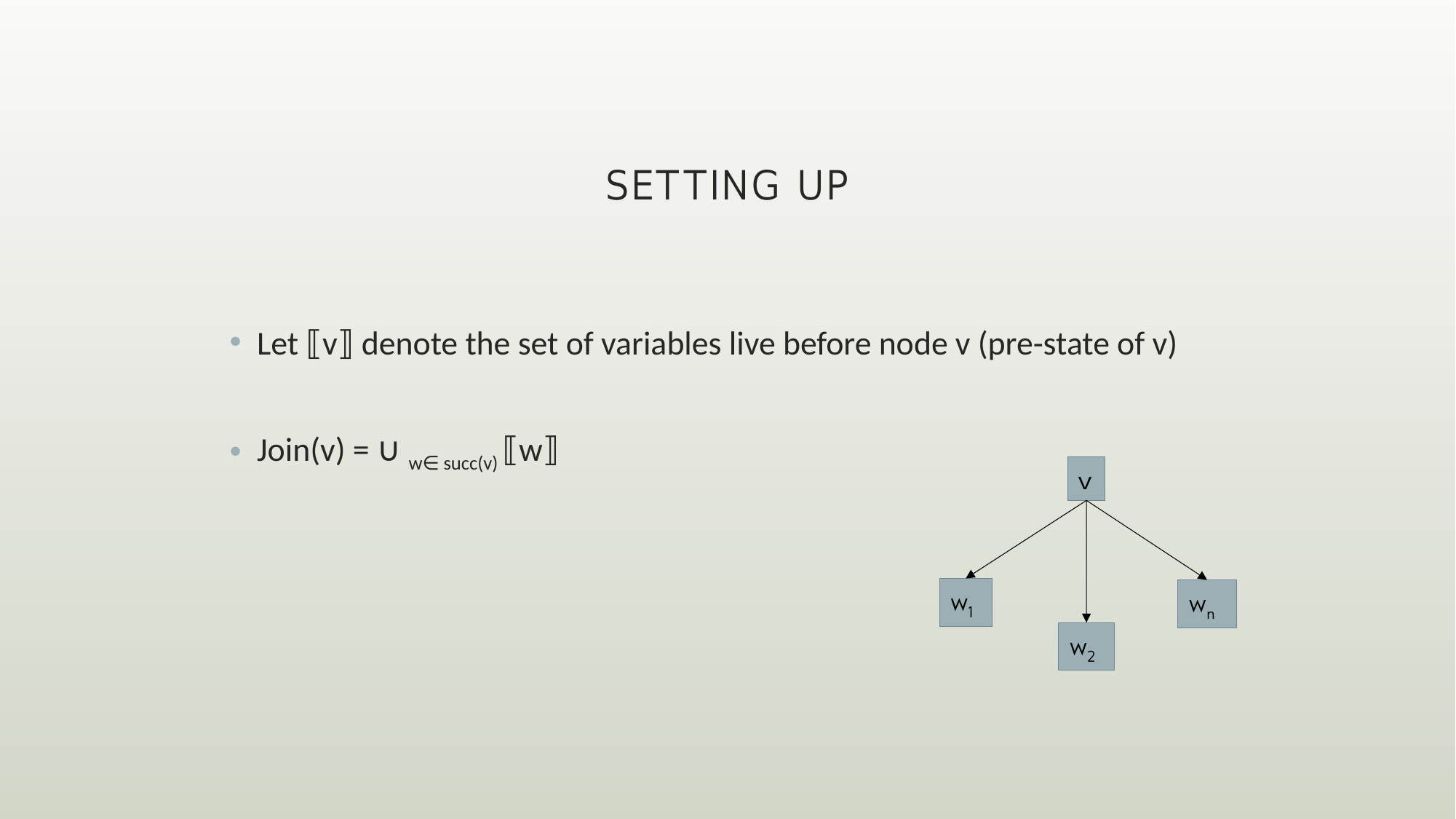

# setting up
Let ⟦v⟧ denote the set of variables live before node v (pre-state of v)

Join(v) = ∪ w∈ succ(v) ⟦w⟧

v
w1
wn
w2